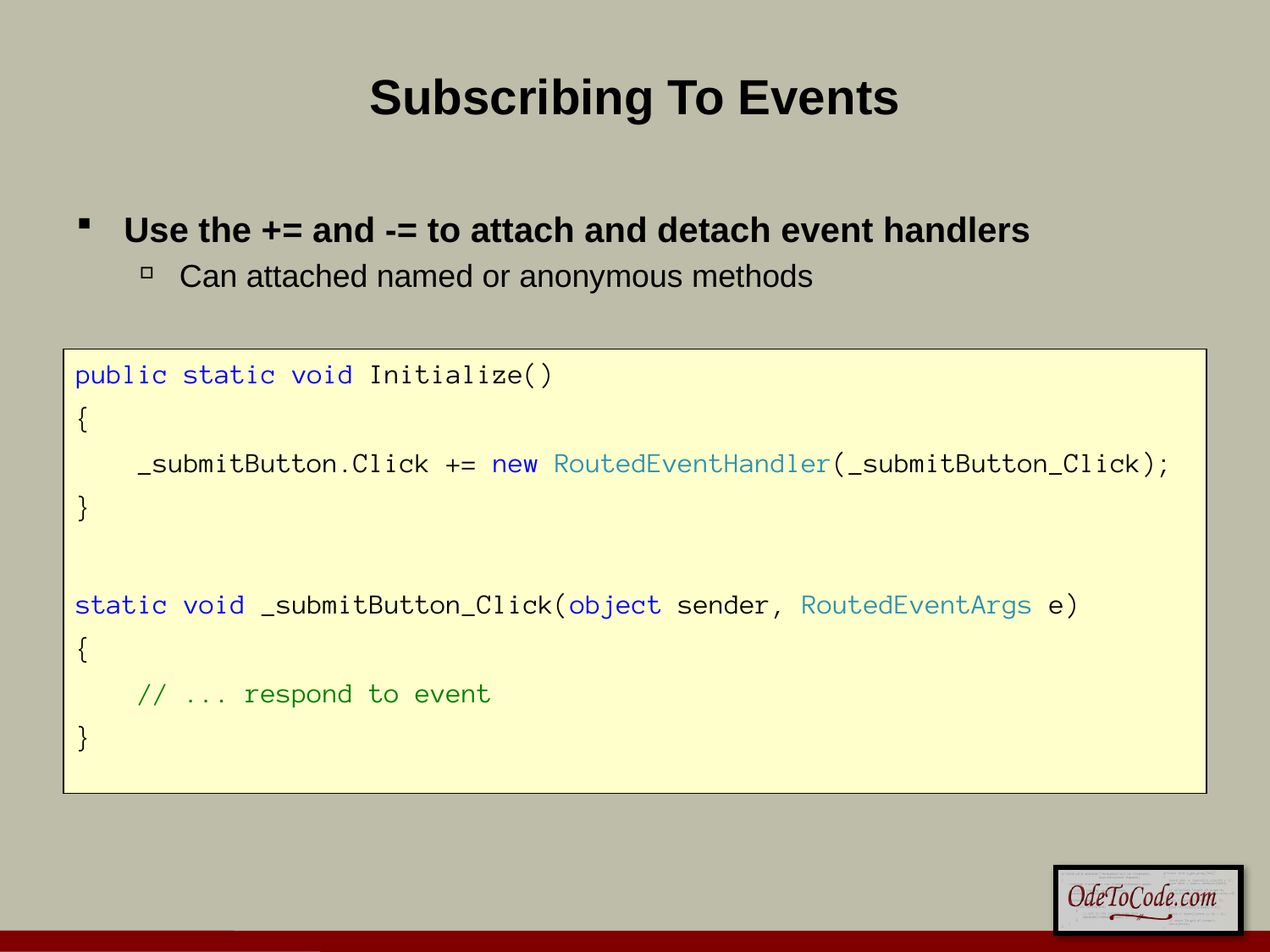

# Subscribing To Events
Use the += and -= to attach and detach event handlers
Can attached named or anonymous methods

public static void Initialize()
{
    _submitButton.Click += new RoutedEventHandler(_submitButton_Click);
}

static void _submitButton_Click(object sender, RoutedEventArgs e)
{
    // ... respond to event
}